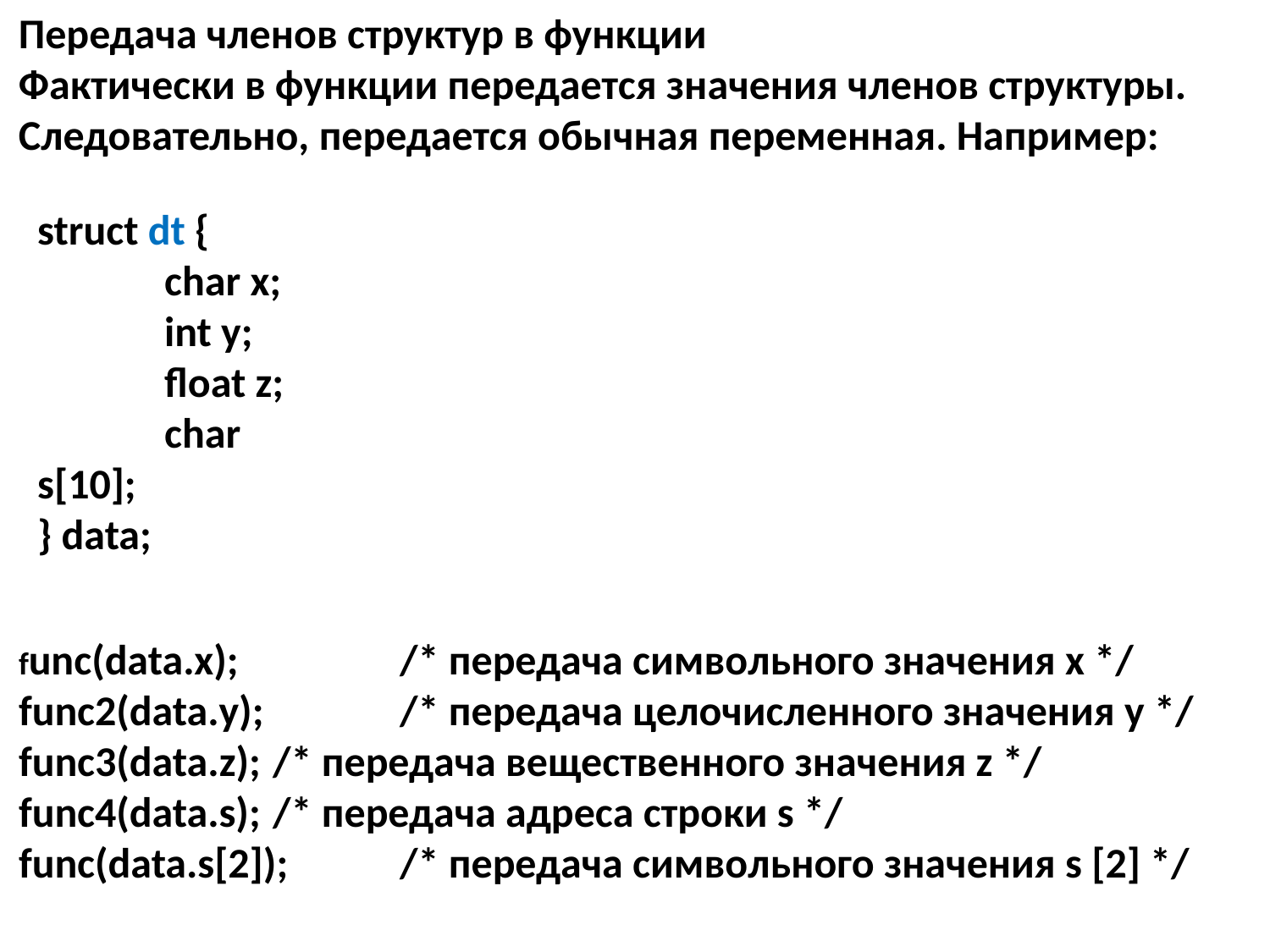

Передача членов структур в функции
Фактически в функции передается значения членов структуры. Следовательно, передается обычная переменная. Например:
struct dt {
	char x;
	int y;
	float z;
	char 	s[10];
} data;
func(data.х); 		/* передача символьного значения х */
func2(data.у); 	/* передача целочисленного значения у */
func3(data.z); 	/* передача вещественного значения z */
func4(data.s); 	/* передача адреса строки s */
func(data.s[2]); 	/* передача символьного значения s [2] */